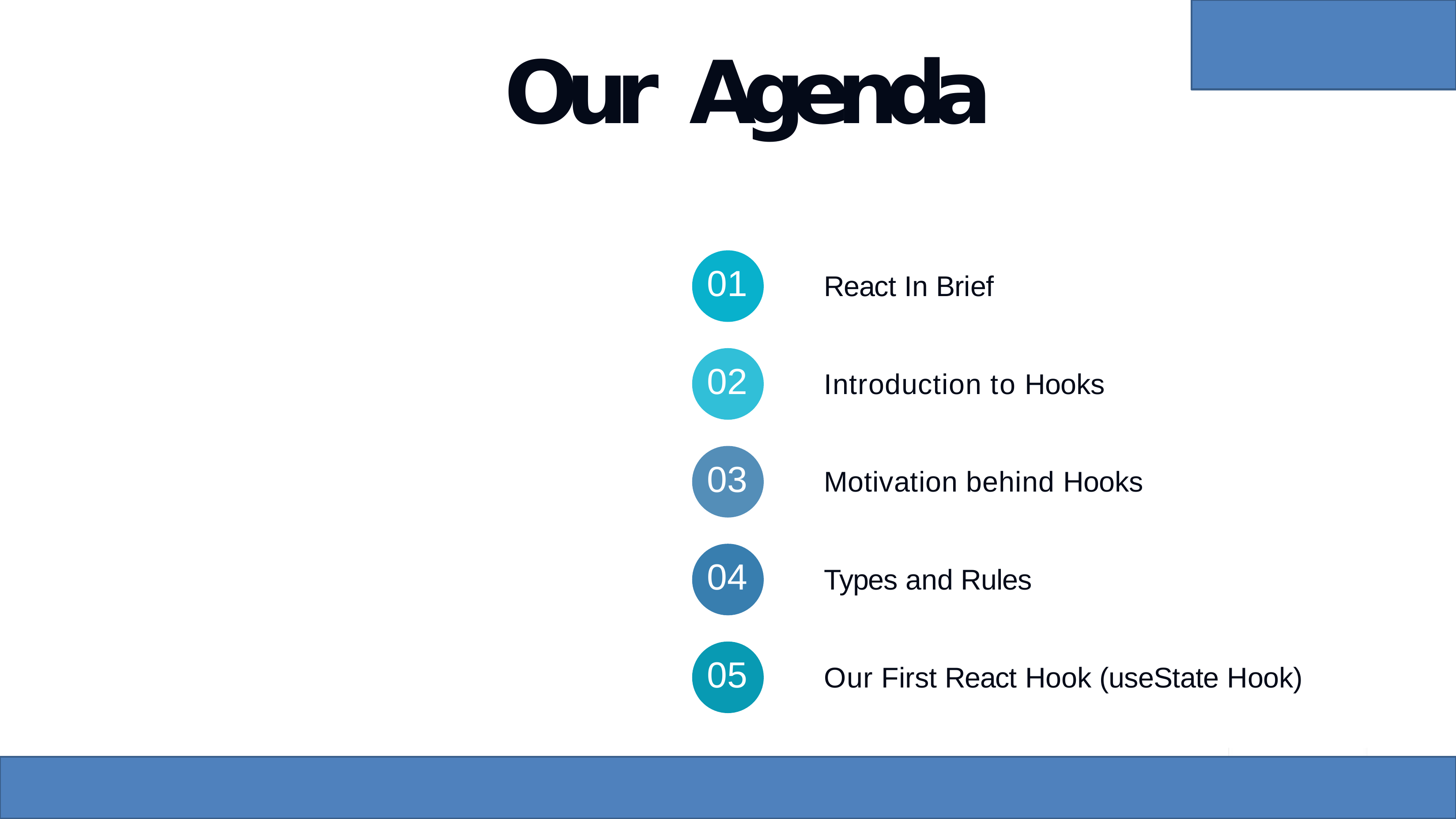

# Our Agenda

01
React In Brief

02
Introduction to Hooks

03
Motivation behind Hooks

04
Types and Rules

05
Our First React Hook (useState Hook)